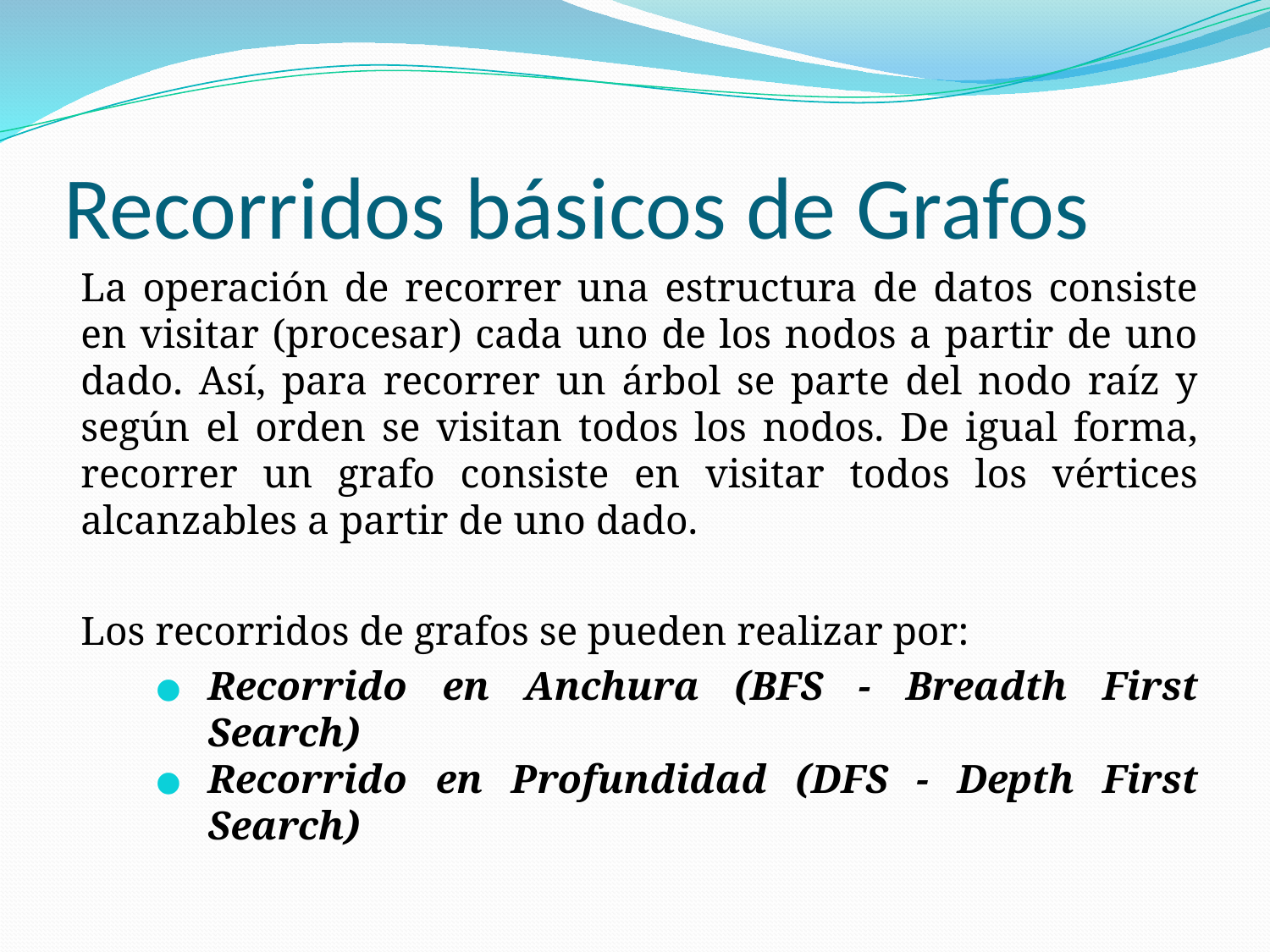

# Recorridos básicos de Grafos
La operación de recorrer una estructura de datos consiste en visitar (procesar) cada uno de los nodos a partir de uno dado. Así, para recorrer un árbol se parte del nodo raíz y según el orden se visitan todos los nodos. De igual forma, recorrer un grafo consiste en visitar todos los vértices alcanzables a partir de uno dado.

Los recorridos de grafos se pueden realizar por:
Recorrido en Anchura (BFS - Breadth First Search)
Recorrido en Profundidad (DFS - Depth First Search)